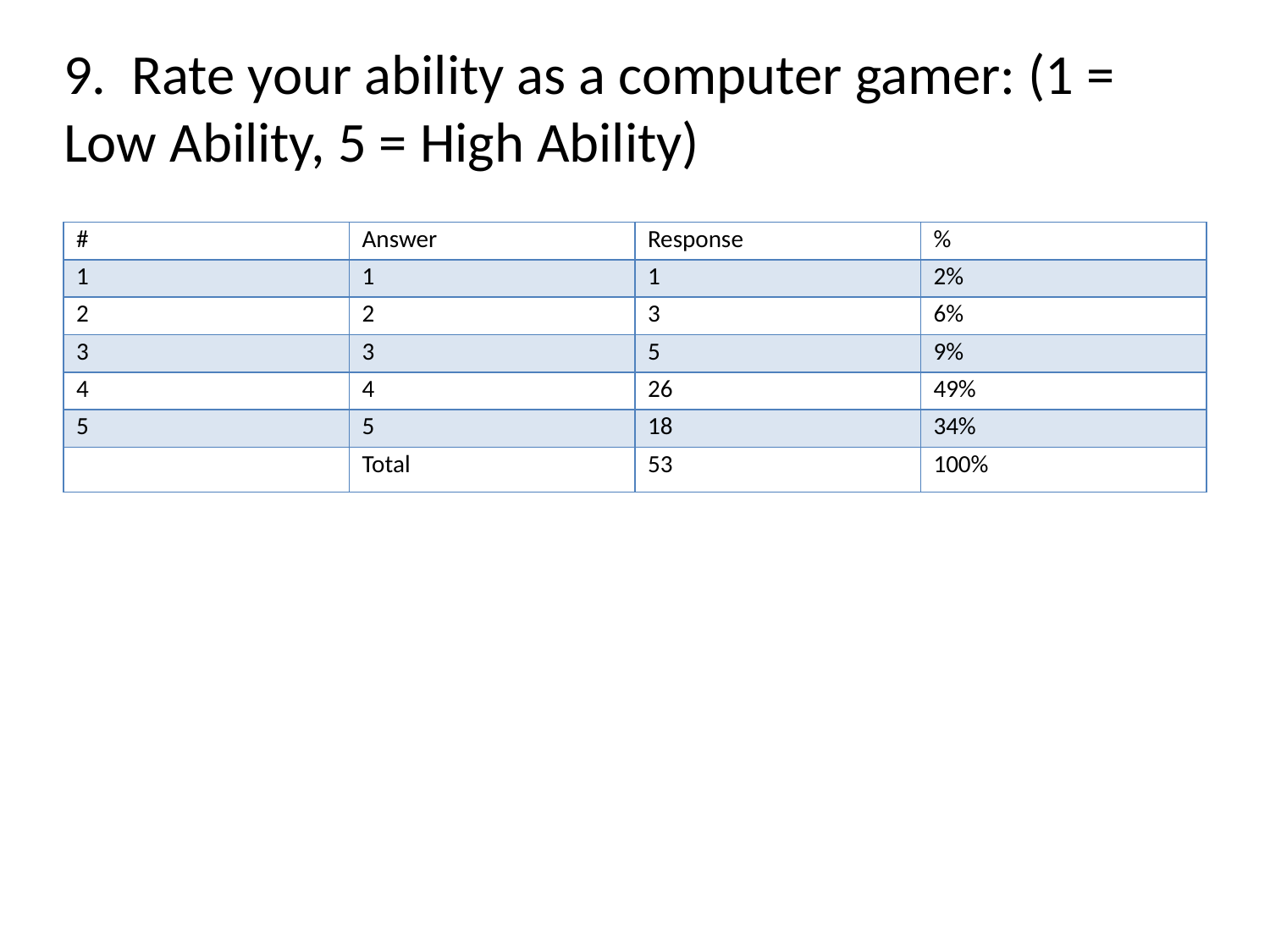

# 9.  Rate your ability as a computer gamer: (1 = Low Ability, 5 = High Ability)
| # | Answer | Response | % |
| --- | --- | --- | --- |
| 1 | 1 | 1 | 2% |
| 2 | 2 | 3 | 6% |
| 3 | 3 | 5 | 9% |
| 4 | 4 | 26 | 49% |
| 5 | 5 | 18 | 34% |
|  | Total | 53 | 100% |